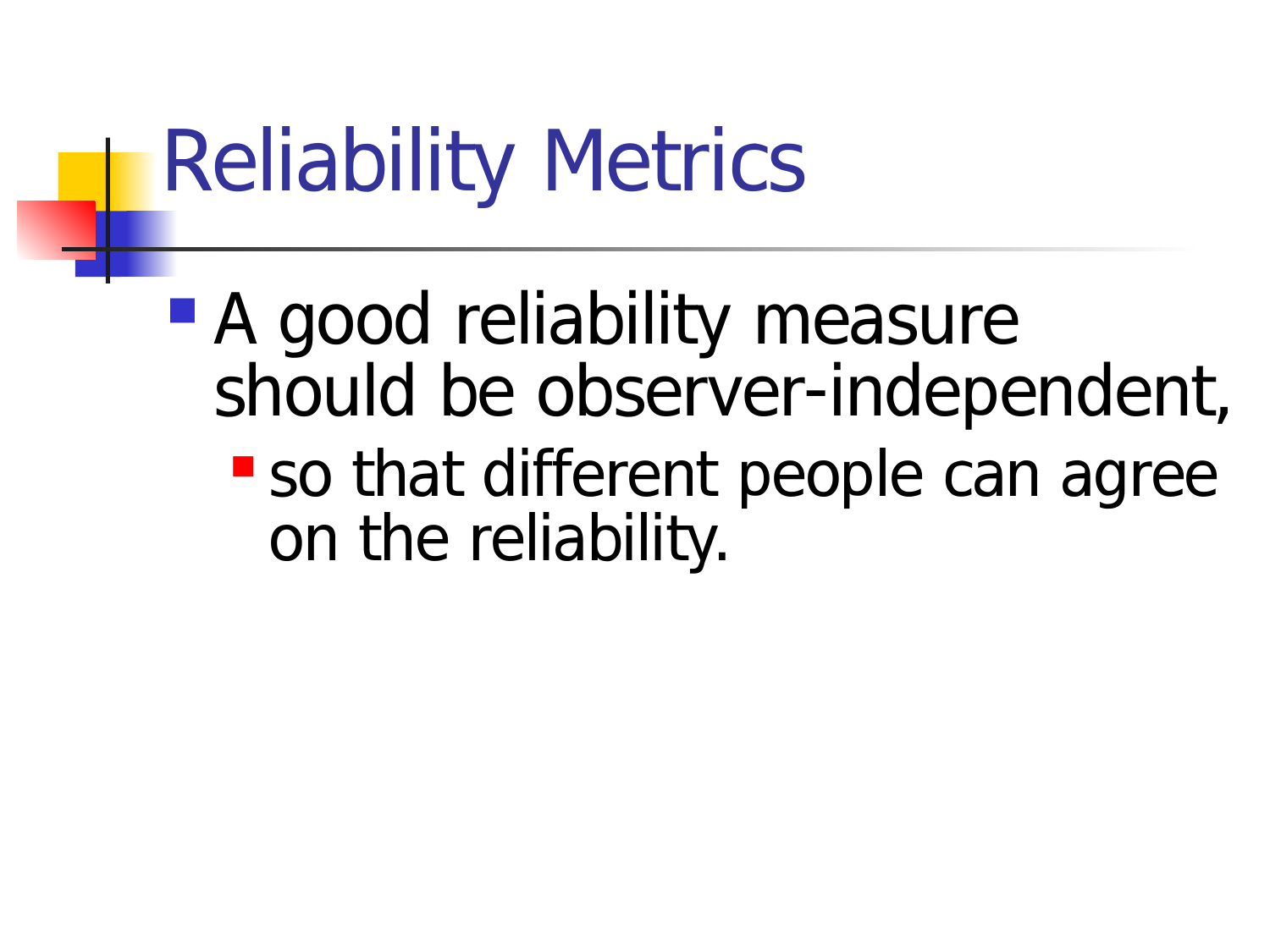

# Reliability Metrics
A good reliability measure should be observer-independent,
so that different people can agree on the reliability.